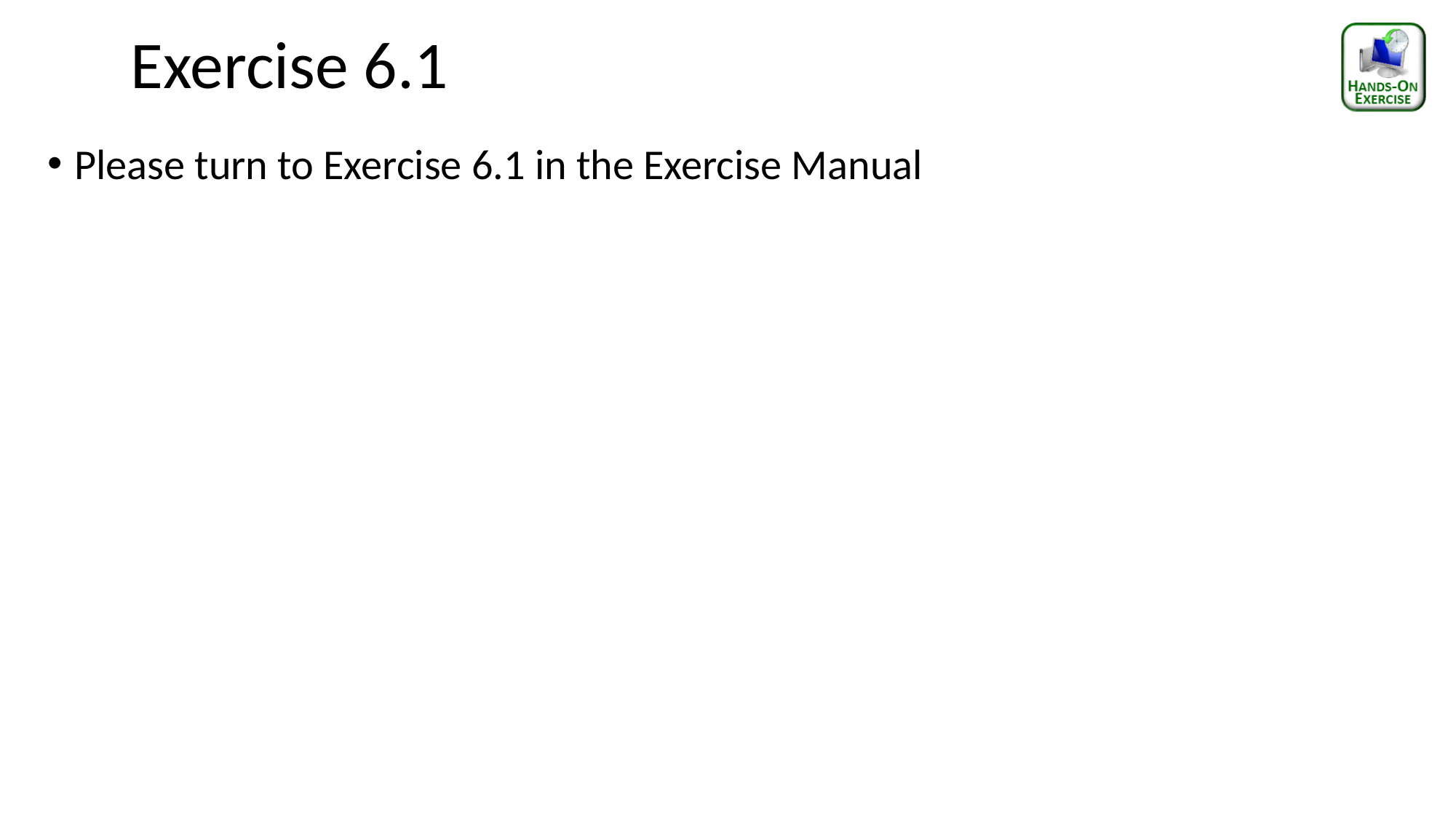

# Exercise 6.1
Please turn to Exercise 6.1 in the Exercise Manual